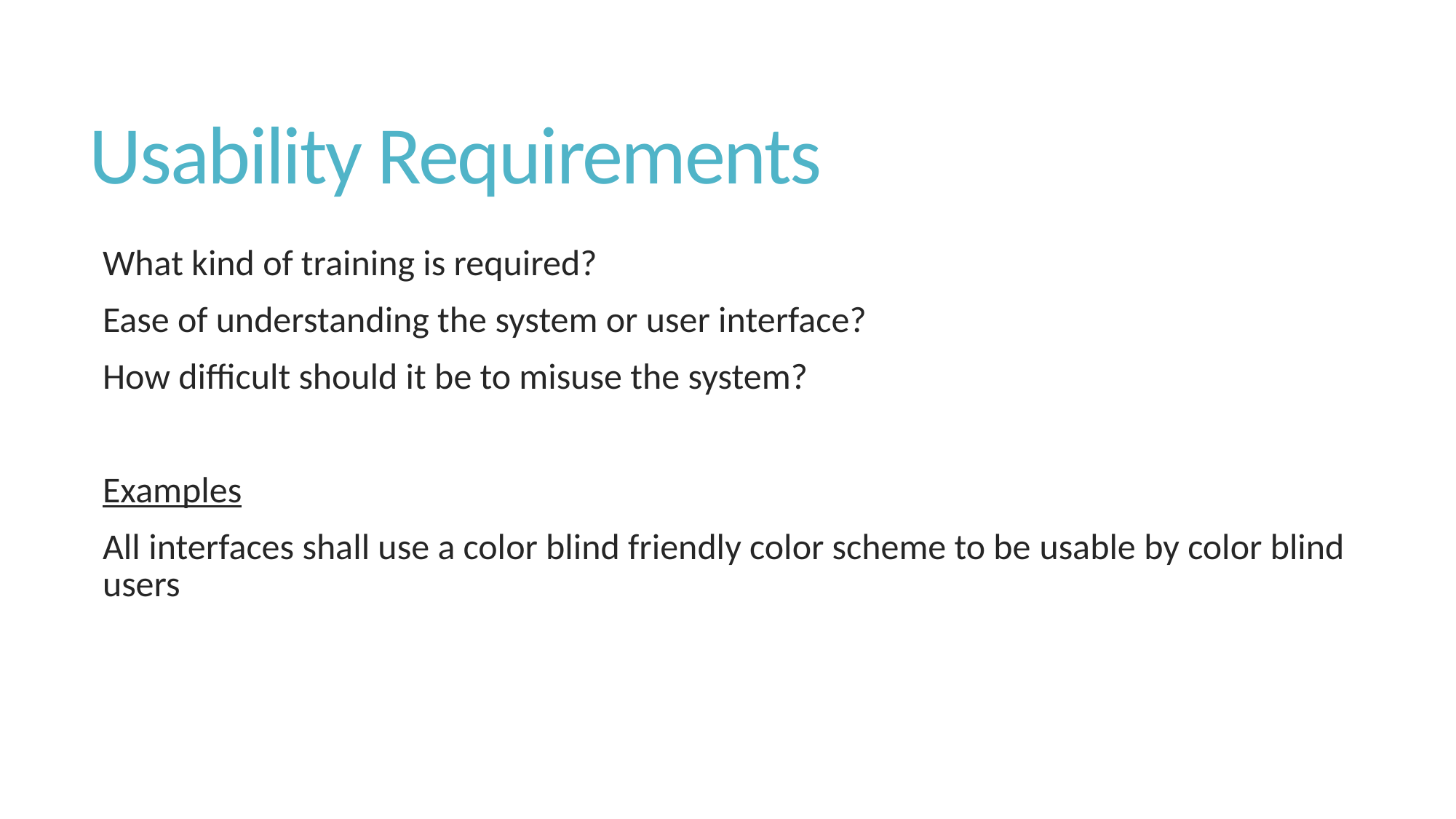

# Usability Requirements
What kind of training is required?
Ease of understanding the system or user interface?
How difficult should it be to misuse the system?

Examples
All interfaces shall use a color blind friendly color scheme to be usable by color blind users